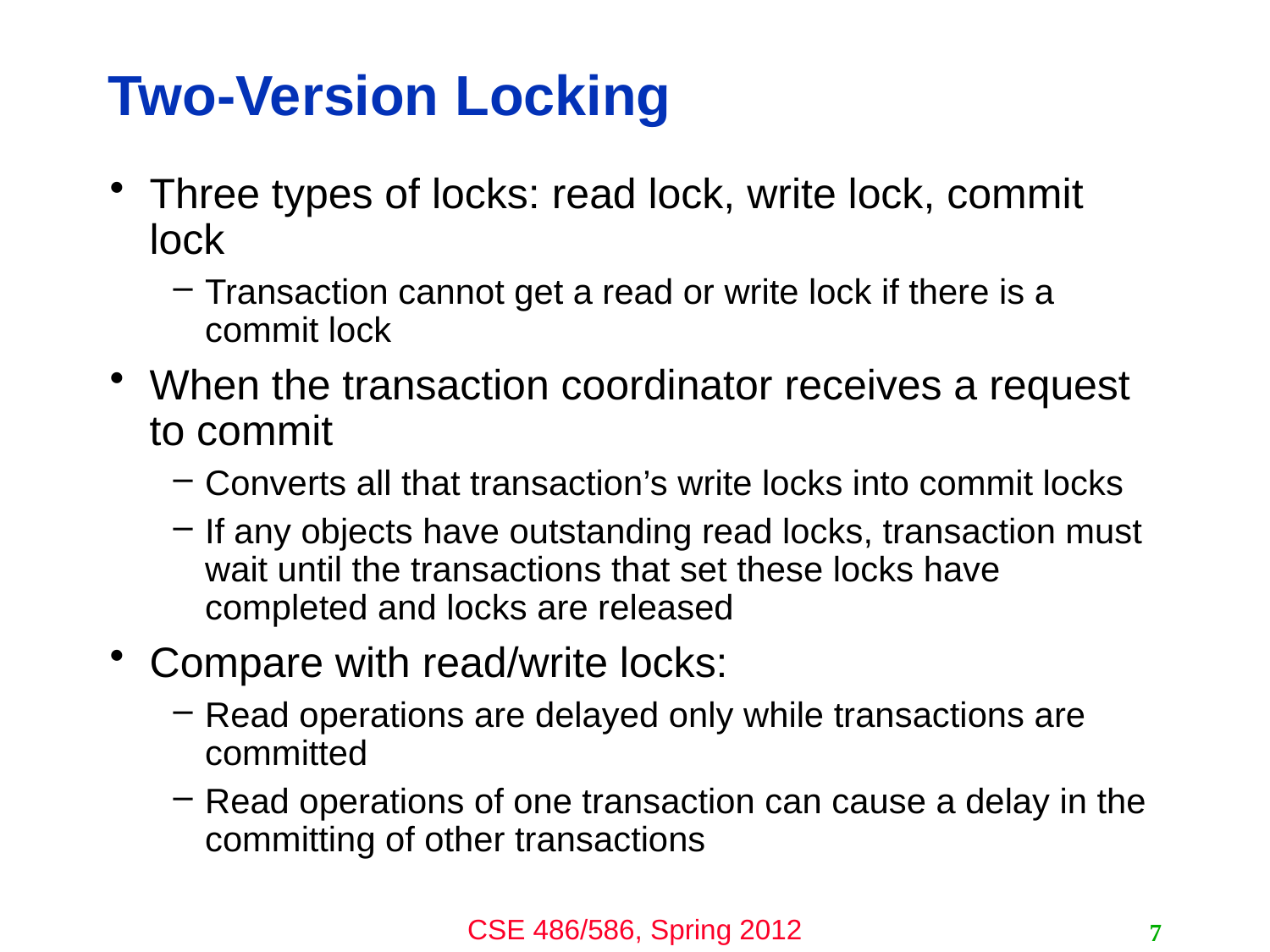

# Two-Version Locking
Three types of locks: read lock, write lock, commit lock
Transaction cannot get a read or write lock if there is a commit lock
When the transaction coordinator receives a request to commit
Converts all that transaction’s write locks into commit locks
If any objects have outstanding read locks, transaction must wait until the transactions that set these locks have completed and locks are released
Compare with read/write locks:
Read operations are delayed only while transactions are committed
Read operations of one transaction can cause a delay in the committing of other transactions
7